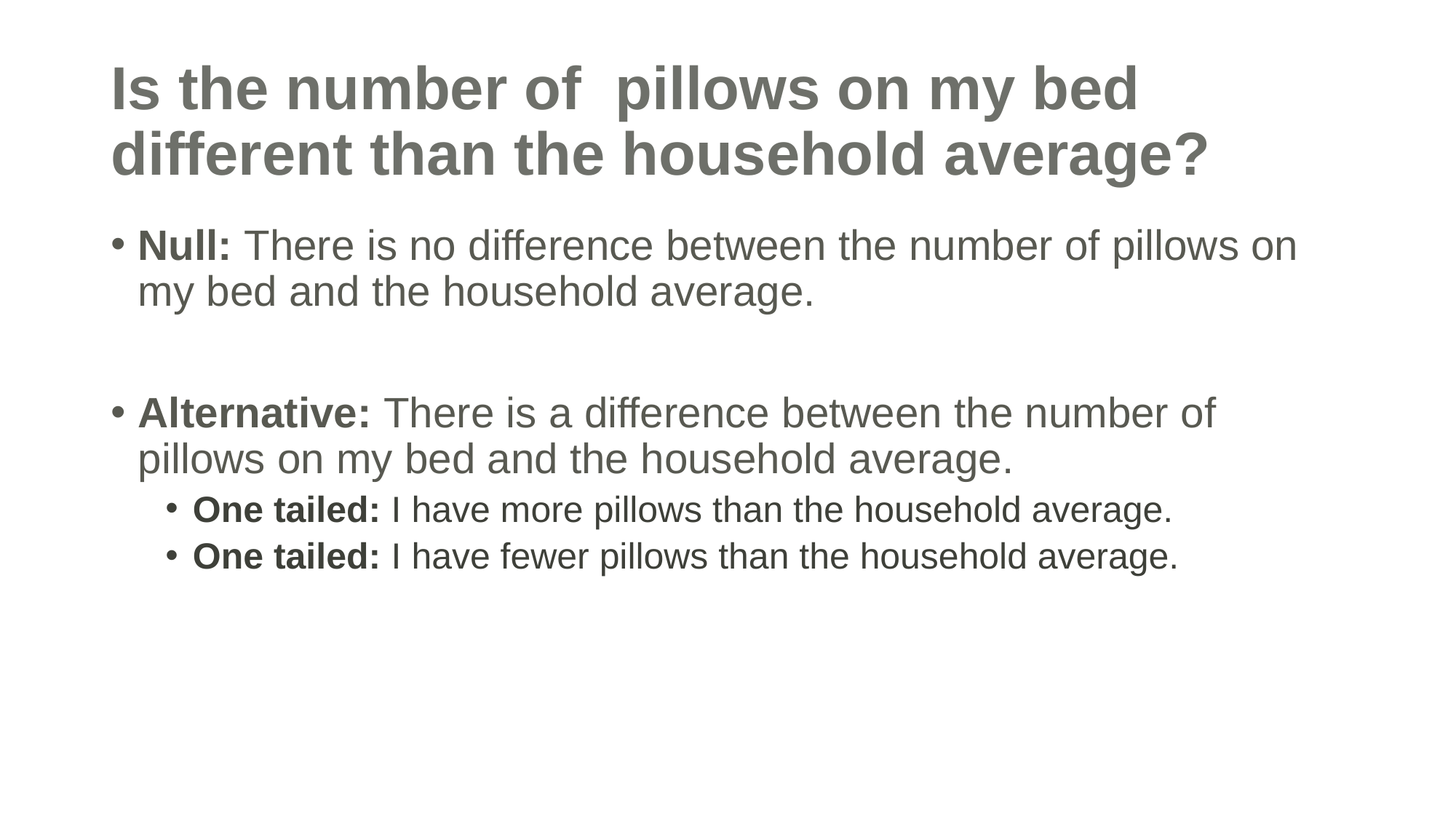

# Is the number of  pillows on my bed different than the household average?
Null: There is no difference between the number of pillows on my bed and the household average.

Alternative: There is a difference between the number of pillows on my bed and the household average.
One tailed: I have more pillows than the household average.
One tailed: I have fewer pillows than the household average.